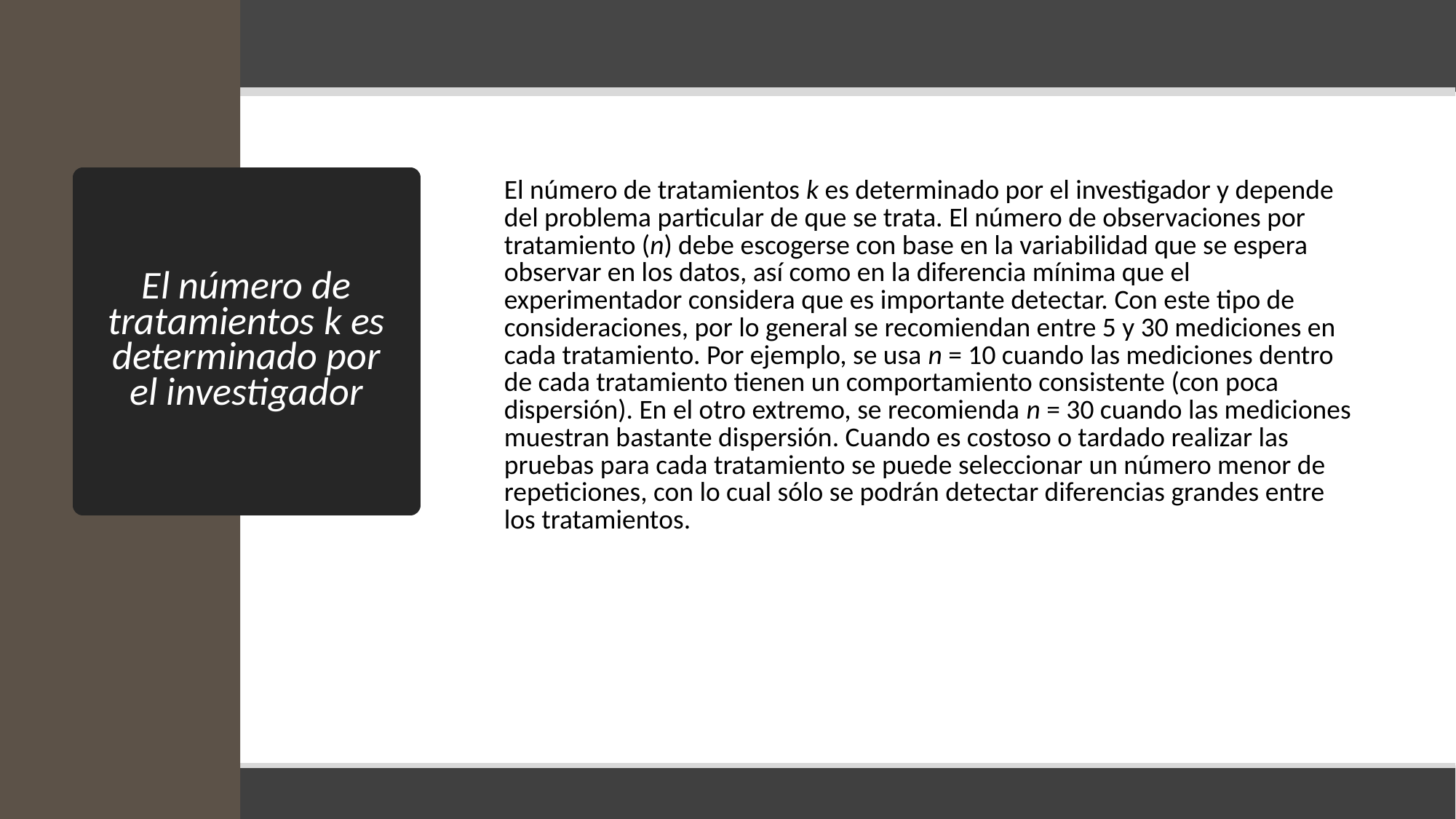

El número de tratamientos k es determinado por el investigador y depende del problema particular de que se trata. El número de observaciones por tratamiento (n) debe escogerse con base en la variabilidad que se espera observar en los datos, así como en la diferencia mínima que el experimentador considera que es importante detectar. Con este tipo de consideraciones, por lo general se recomiendan entre 5 y 30 mediciones en cada tratamiento. Por ejemplo, se usa n = 10 cuando las mediciones dentro de cada tratamiento tienen un comportamiento consistente (con poca dispersión). En el otro extremo, se recomienda n = 30 cuando las mediciones muestran bastante dispersión. Cuando es costoso o tardado realizar las pruebas para cada tratamiento se puede seleccionar un número menor de repeticiones, con lo cual sólo se podrán detectar diferencias grandes entre los tratamientos.
# El número de tratamientos k es determinado por el investigador